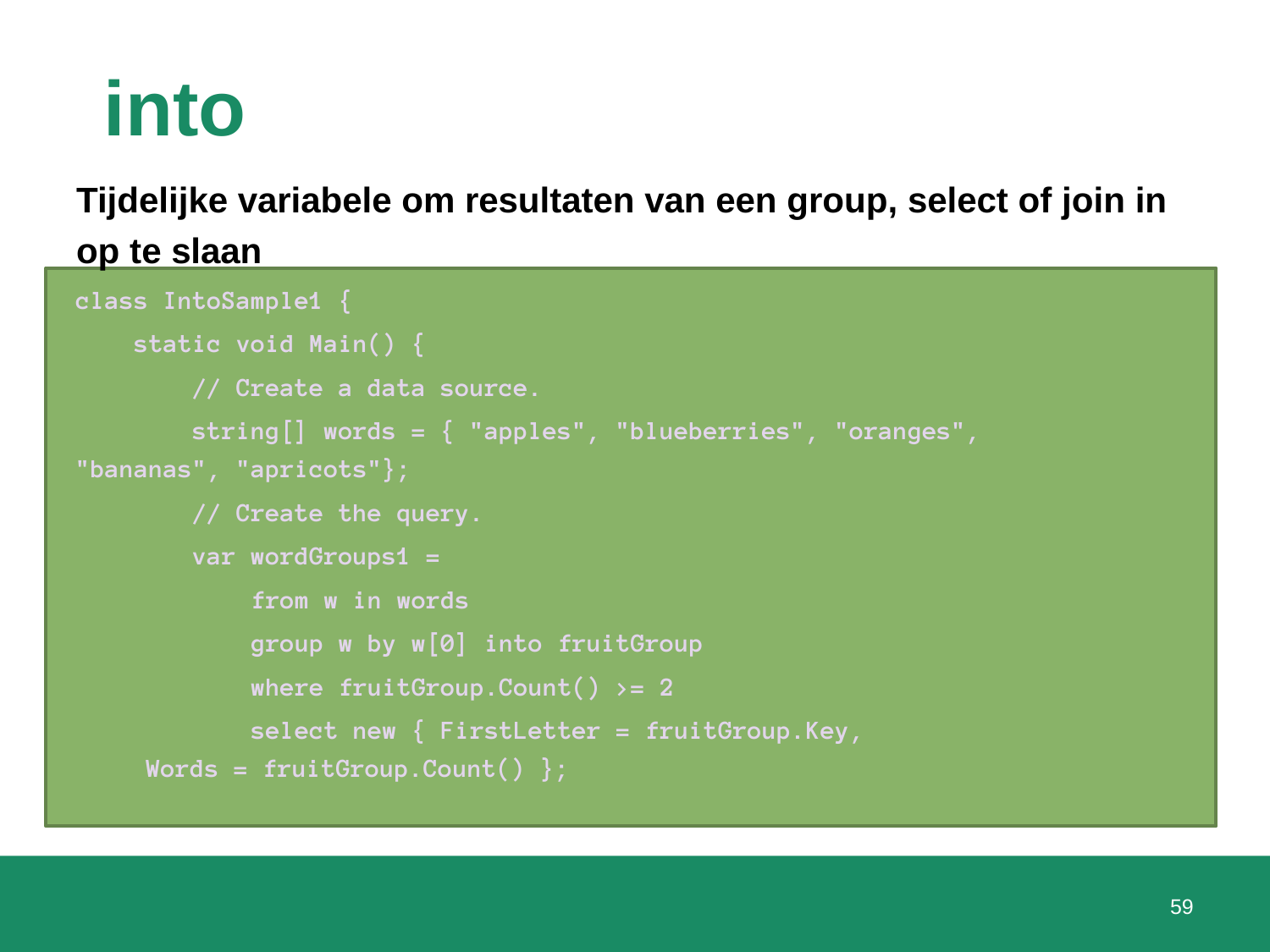

# into
Tijdelijke variabele om resultaten van een group, select of join in op te slaan
class IntoSample1 {
    static void Main() {
        // Create a data source.
        string[] words = { "apples", "blueberries", "oranges", 							 "bananas", "apricots"};
        // Create the query.
        var wordGroups1 =
            from w in words
            group w by w[0] into fruitGroup
            where fruitGroup.Count() >= 2
            select new { FirstLetter = fruitGroup.Key,
						   Words = fruitGroup.Count() };

59